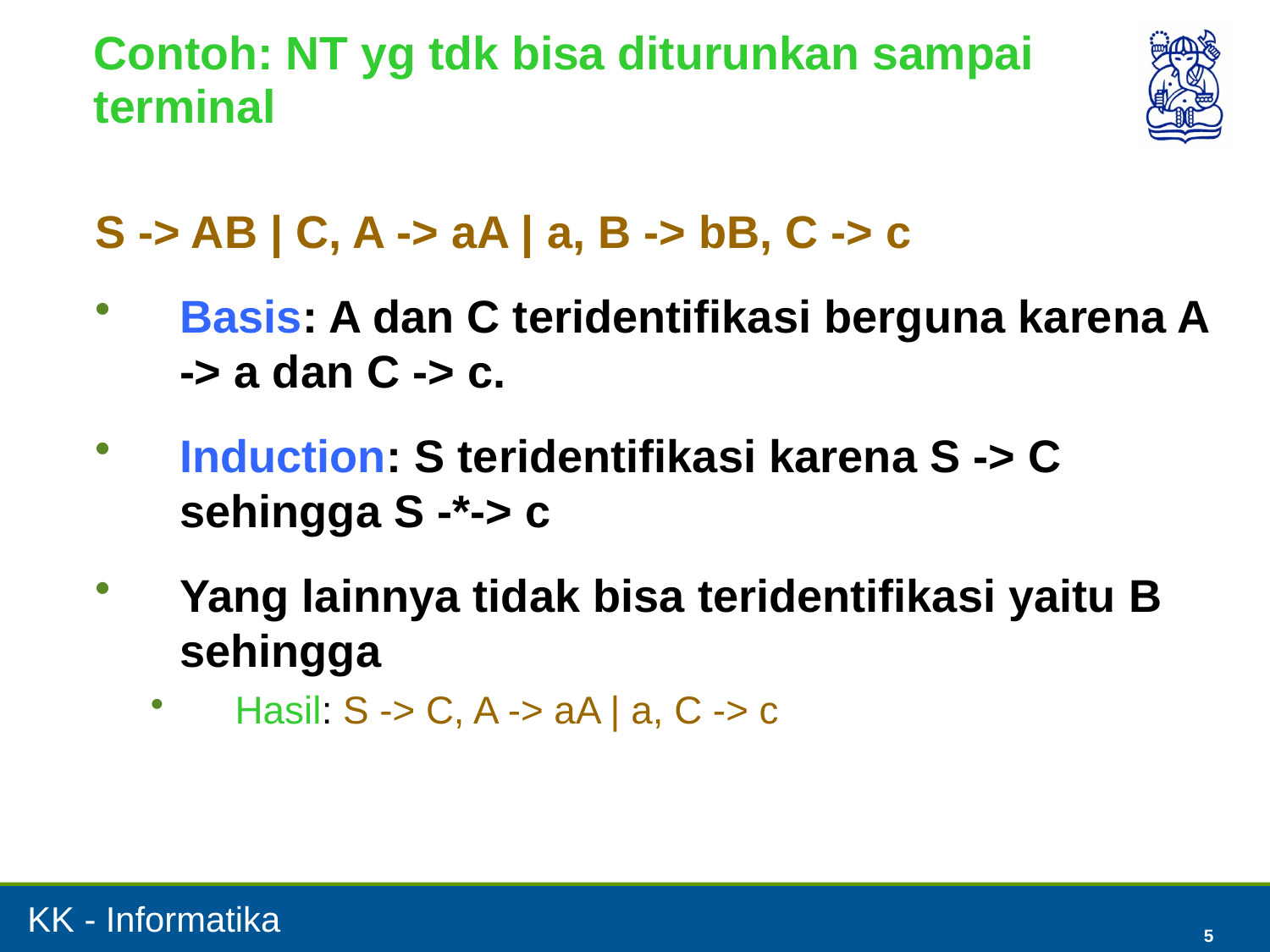

5
# Contoh: NT yg tdk bisa diturunkan sampai terminal
S -> AB | C, A -> aA | a, B -> bB, C -> c
Basis: A dan C teridentifikasi berguna karena A -> a dan C -> c.
Induction: S teridentifikasi karena S -> C sehingga S -*-> c
Yang lainnya tidak bisa teridentifikasi yaitu B sehingga
Hasil: S -> C, A -> aA | a, C -> c